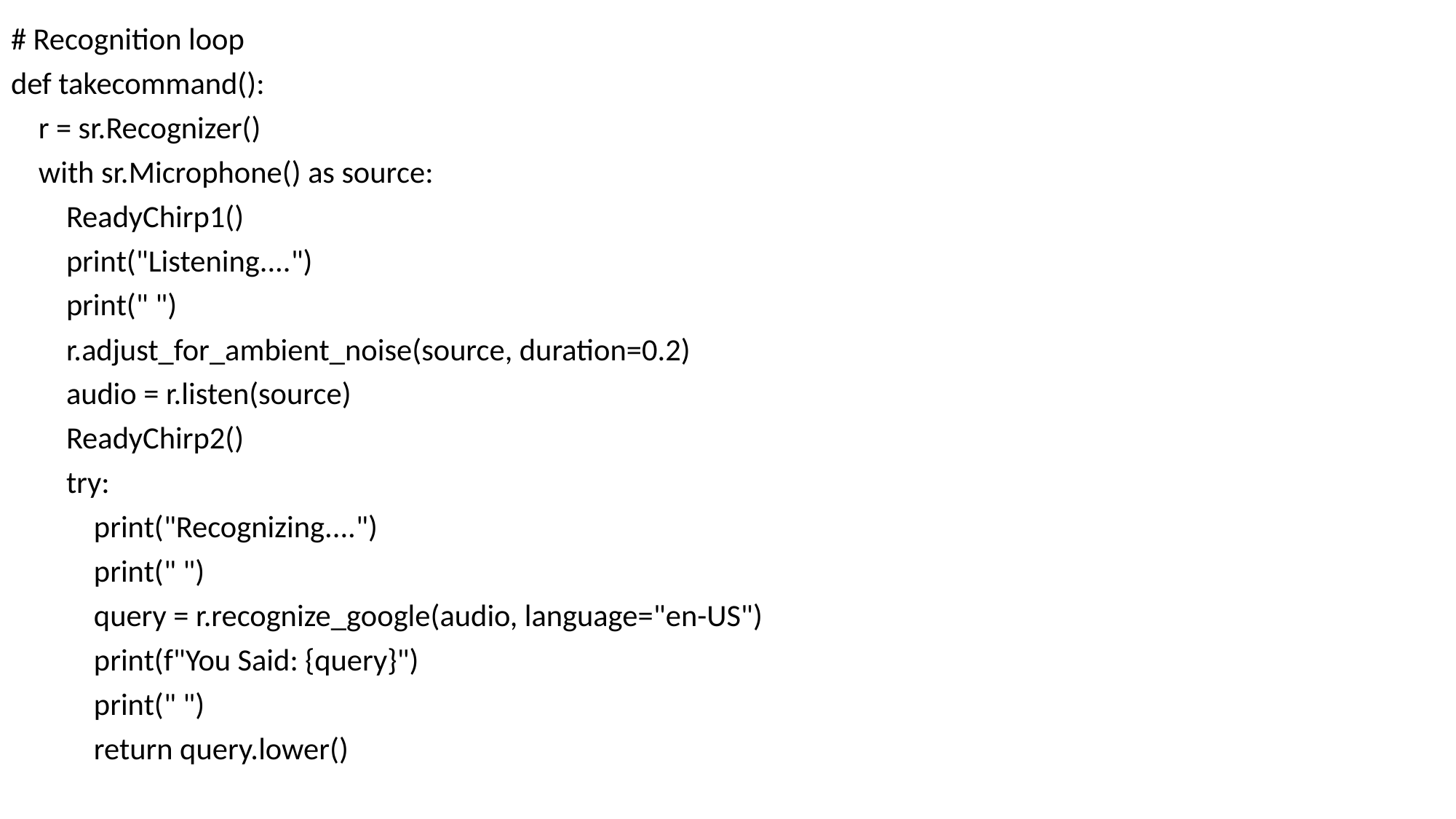

# Recognition loop
def takecommand():
    r = sr.Recognizer()
    with sr.Microphone() as source:
        ReadyChirp1()
        print("Listening....")
        print(" ")
        r.adjust_for_ambient_noise(source, duration=0.2)
        audio = r.listen(source)
        ReadyChirp2()
        try:
            print("Recognizing....")
            print(" ")
            query = r.recognize_google(audio, language="en-US")
            print(f"You Said: {query}")
            print(" ")
            return query.lower()